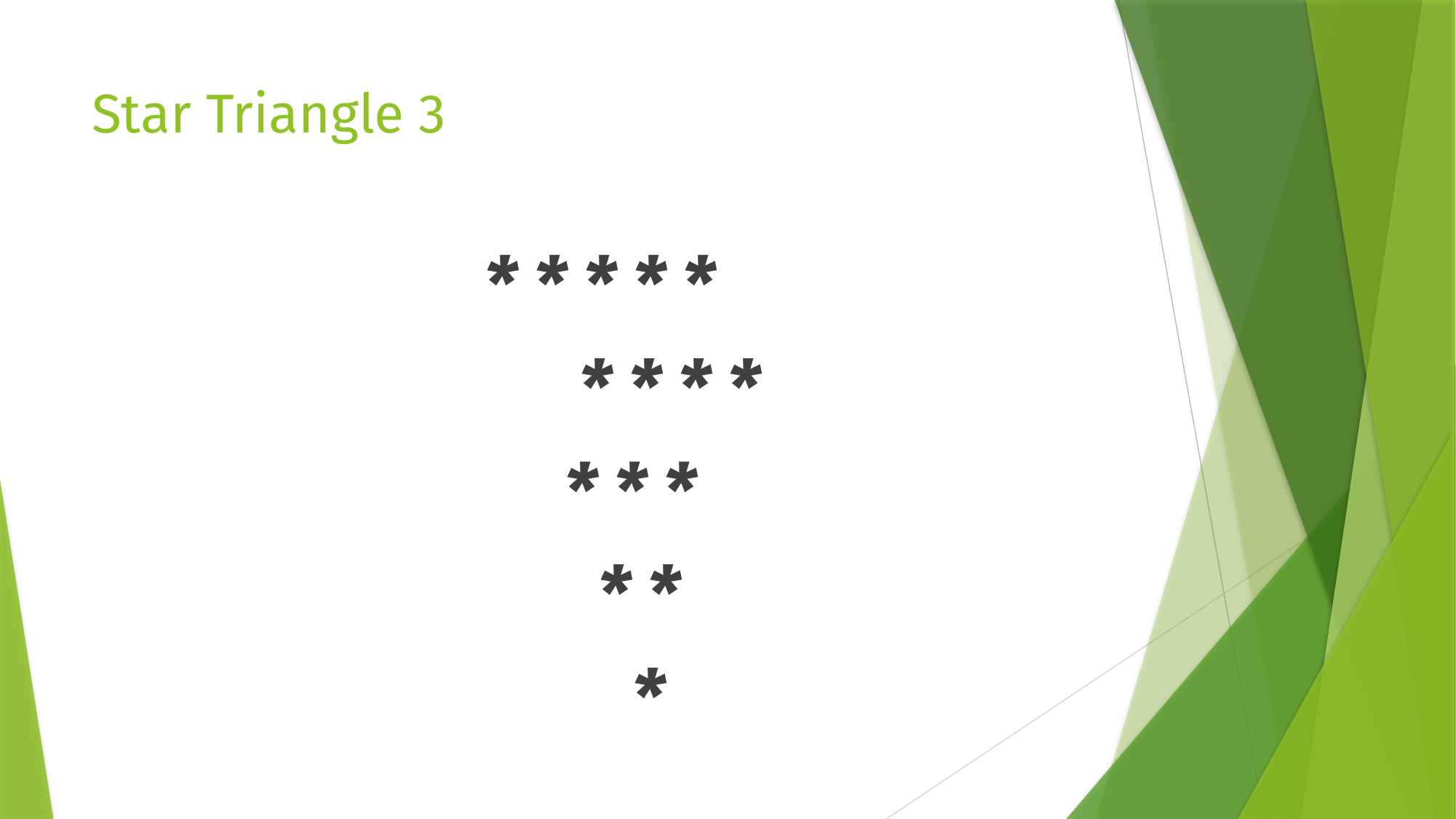

# Star Triangle 3
  * * * * *
	  * * * *
       * * *
         * *
           *